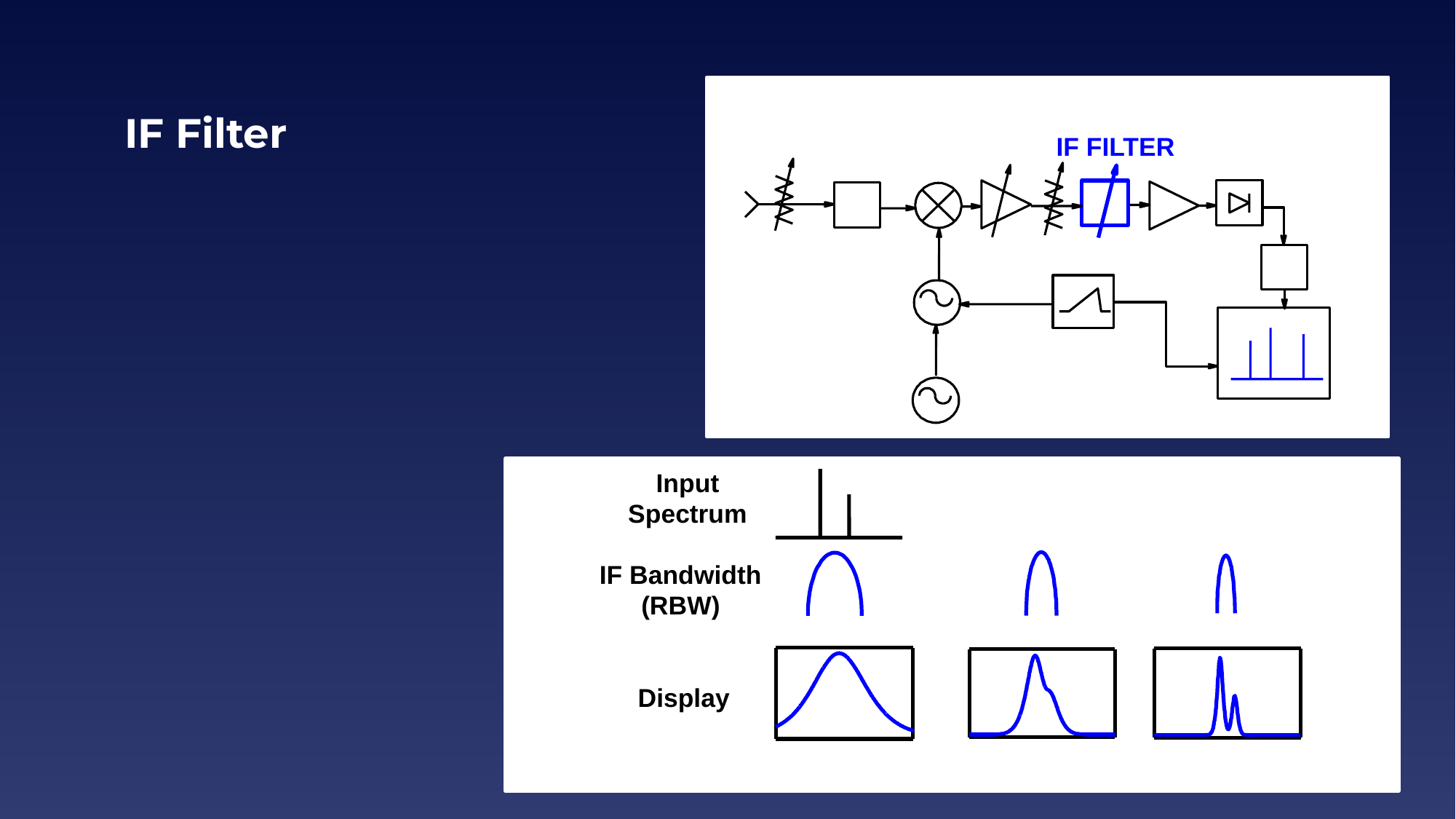

# IF Filter
IF FILTER

Input
Spectrum

IF Bandwidth
(RBW)

Display